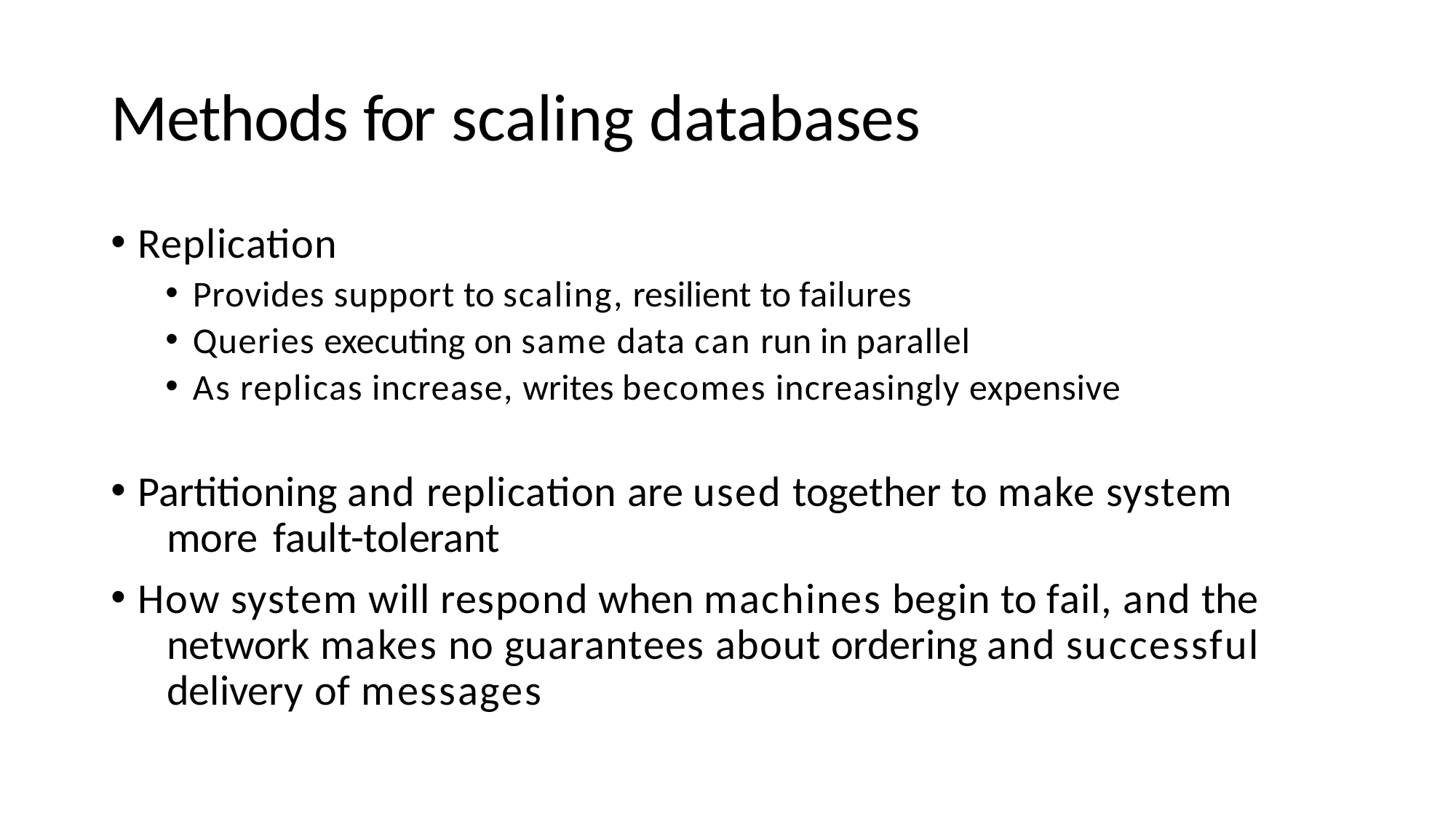

# Methods for scaling databases
Replication
Provides support to scaling, resilient to failures
Queries executing on same data can run in parallel
As replicas increase, writes becomes increasingly expensive

Partitioning and replication are used together to make system 	more fault-tolerant
How system will respond when machines begin to fail, and the 	network makes no guarantees about ordering and successful 	delivery of messages